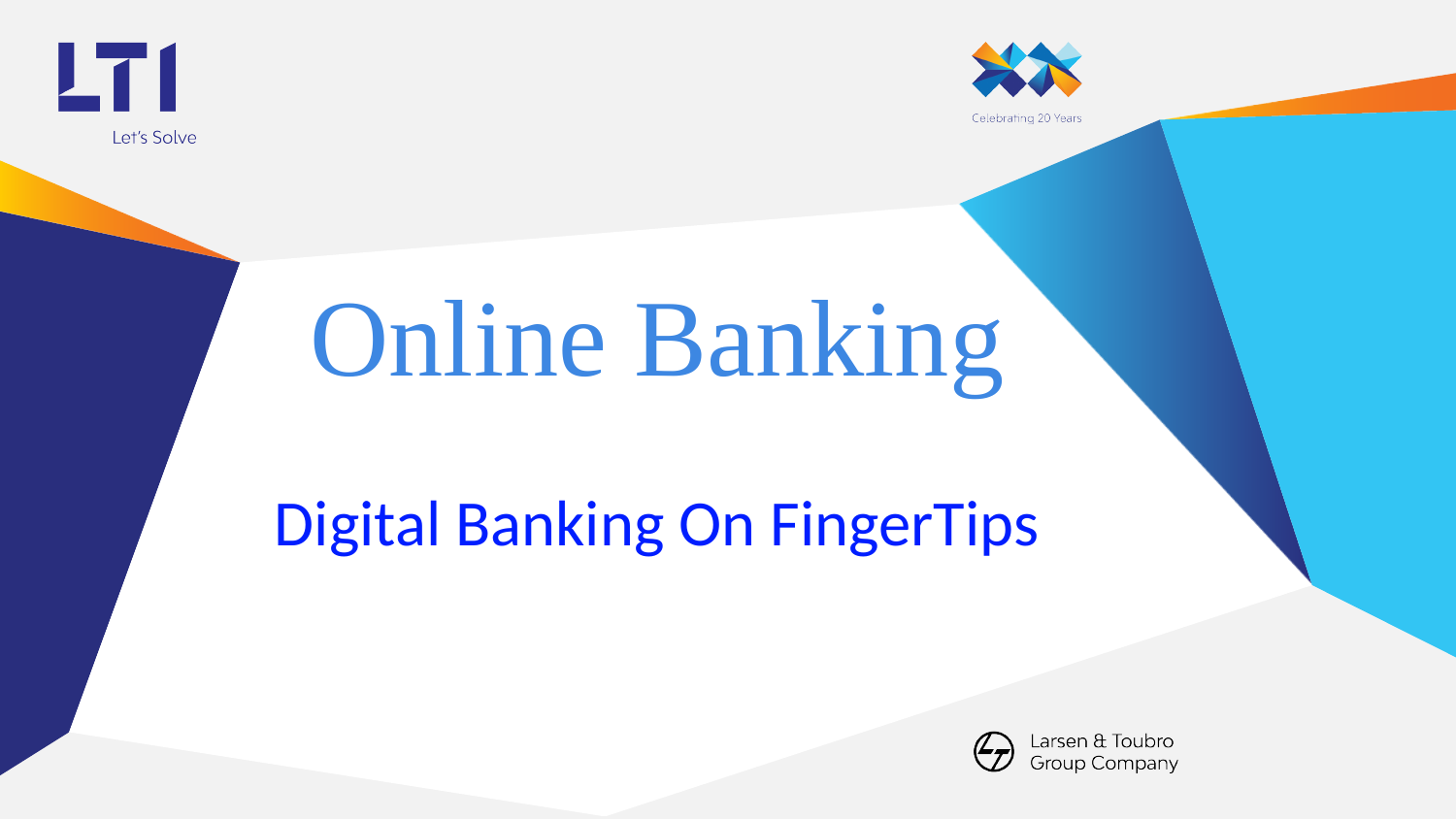

# Online Banking
Digital Banking On FingerTips